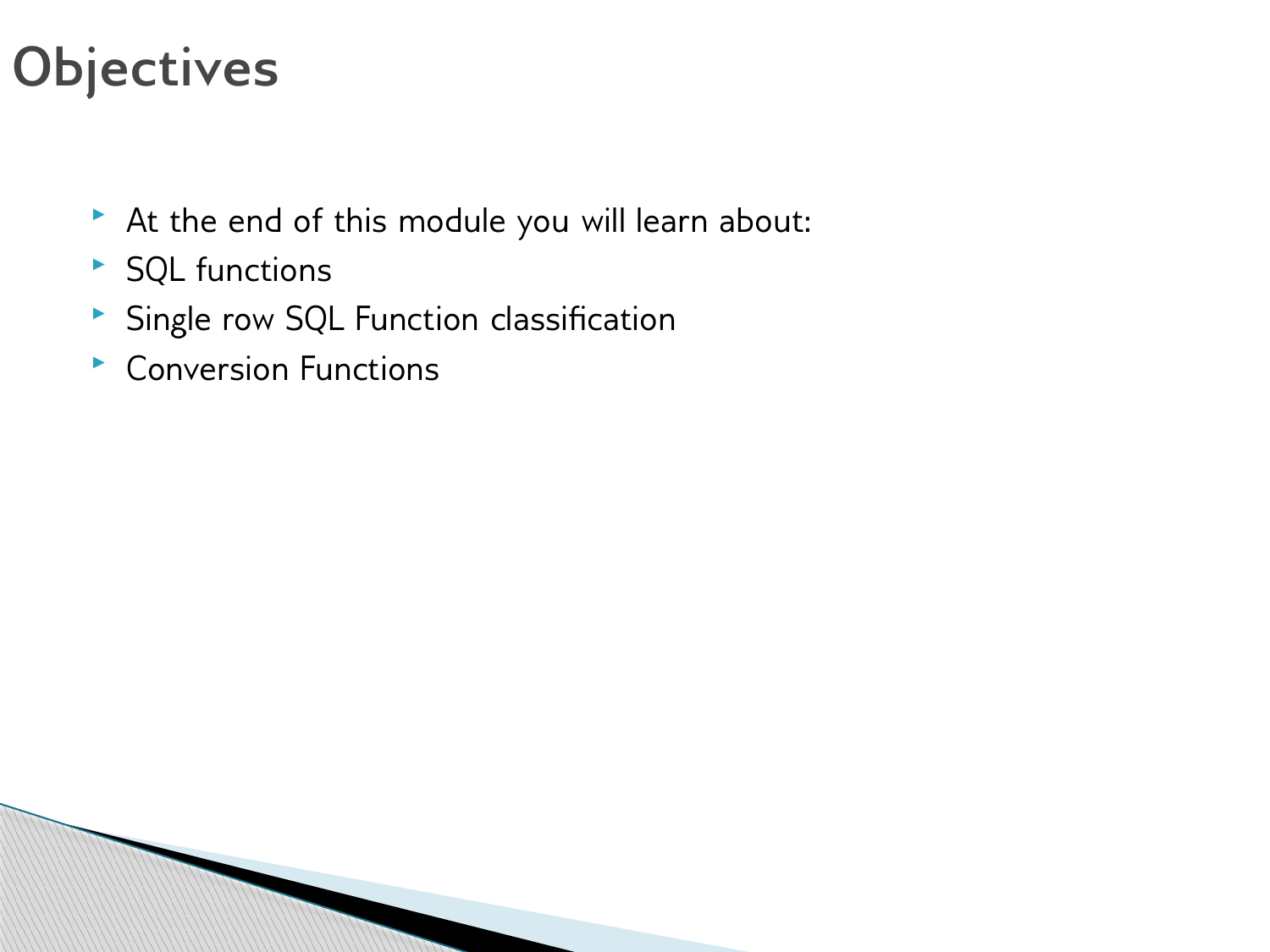

# Objectives
At the end of this module you will learn about:
SQL functions
Single row SQL Function classification
Conversion Functions